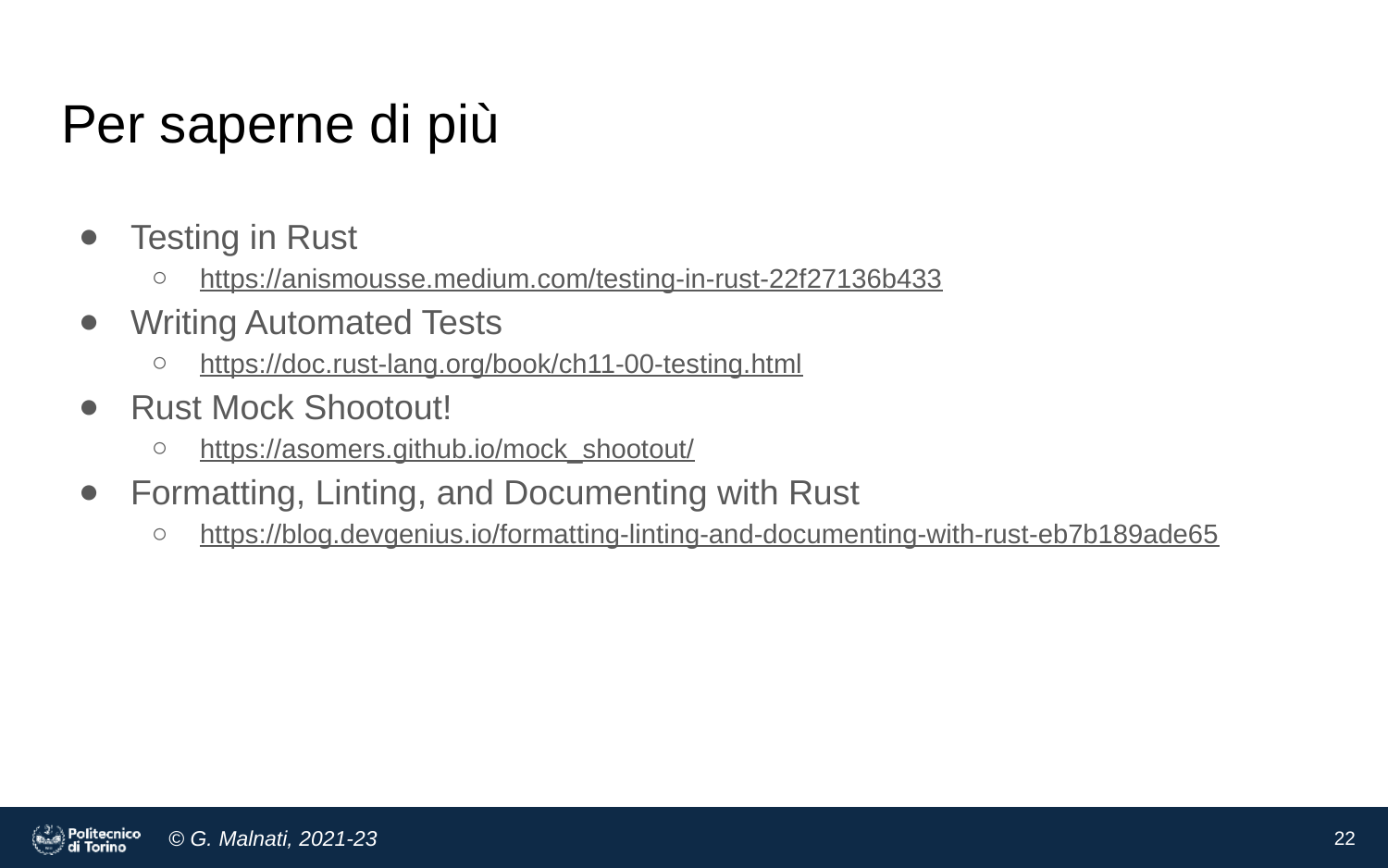

# Per saperne di più
Testing in Rust
https://anismousse.medium.com/testing-in-rust-22f27136b433
Writing Automated Tests
https://doc.rust-lang.org/book/ch11-00-testing.html
Rust Mock Shootout!
https://asomers.github.io/mock_shootout/
Formatting, Linting, and Documenting with Rust
https://blog.devgenius.io/formatting-linting-and-documenting-with-rust-eb7b189ade65
22